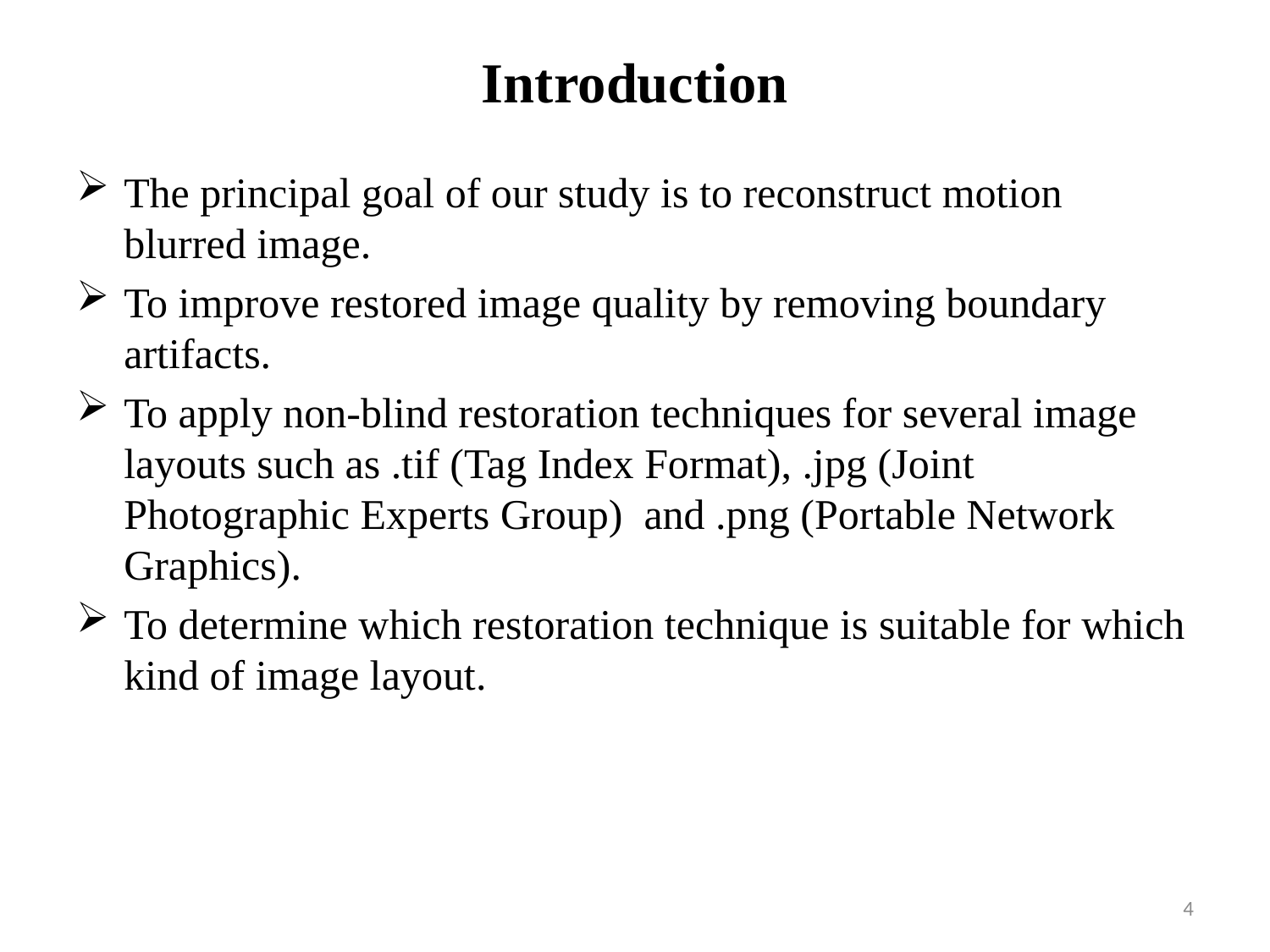

# Introduction
The principal goal of our study is to reconstruct motion blurred image.
To improve restored image quality by removing boundary artifacts.
To apply non-blind restoration techniques for several image layouts such as .tif (Tag Index Format), .jpg (Joint Photographic Experts Group)  and .png (Portable Network Graphics).
To determine which restoration technique is suitable for which kind of image layout.

4